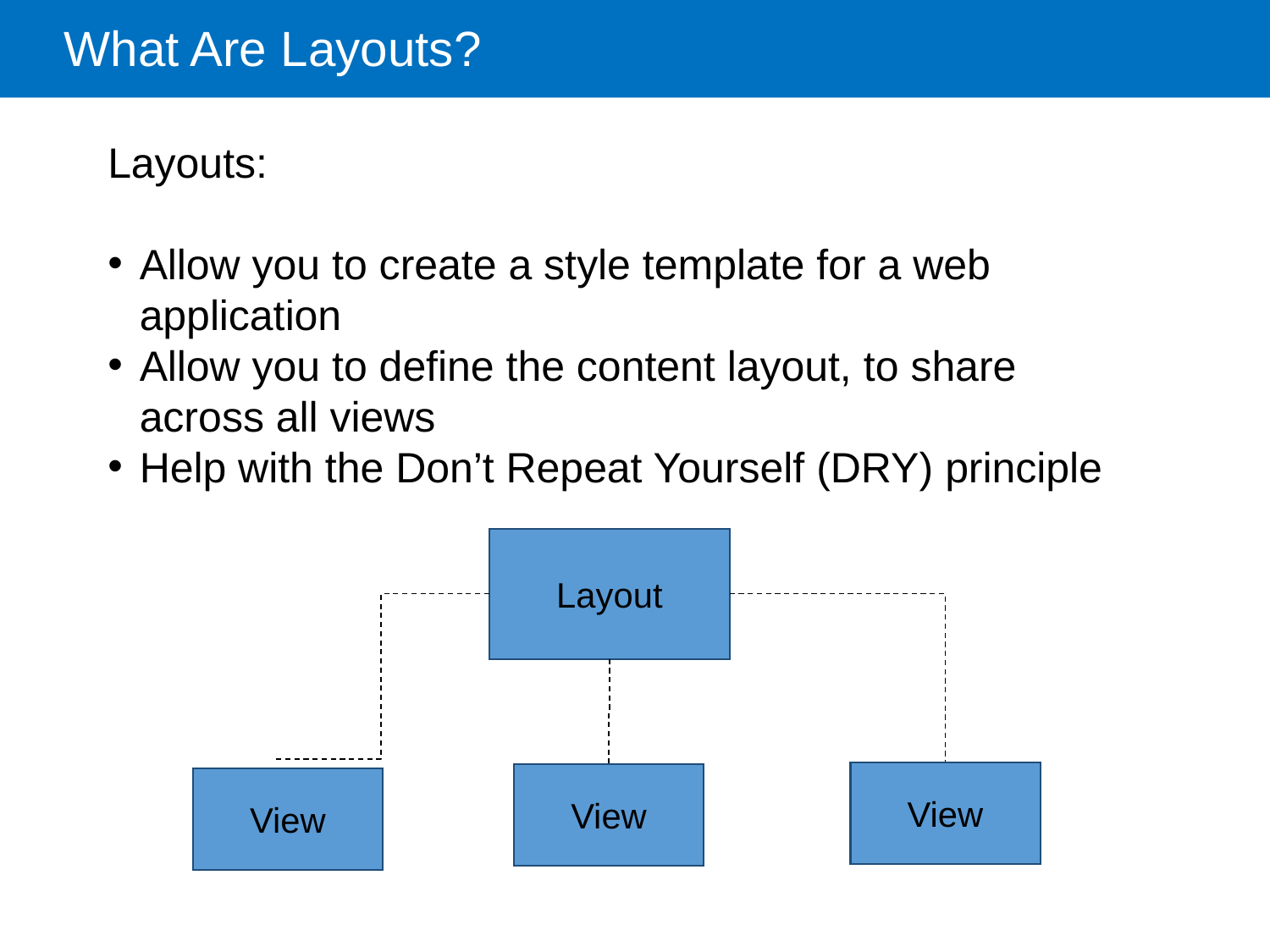

# What Are Layouts?
Layouts:

Allow you to create a style template for a web application
Allow you to define the content layout, to share across all views
Help with the Don’t Repeat Yourself (DRY) principle
Layout
View
View
View